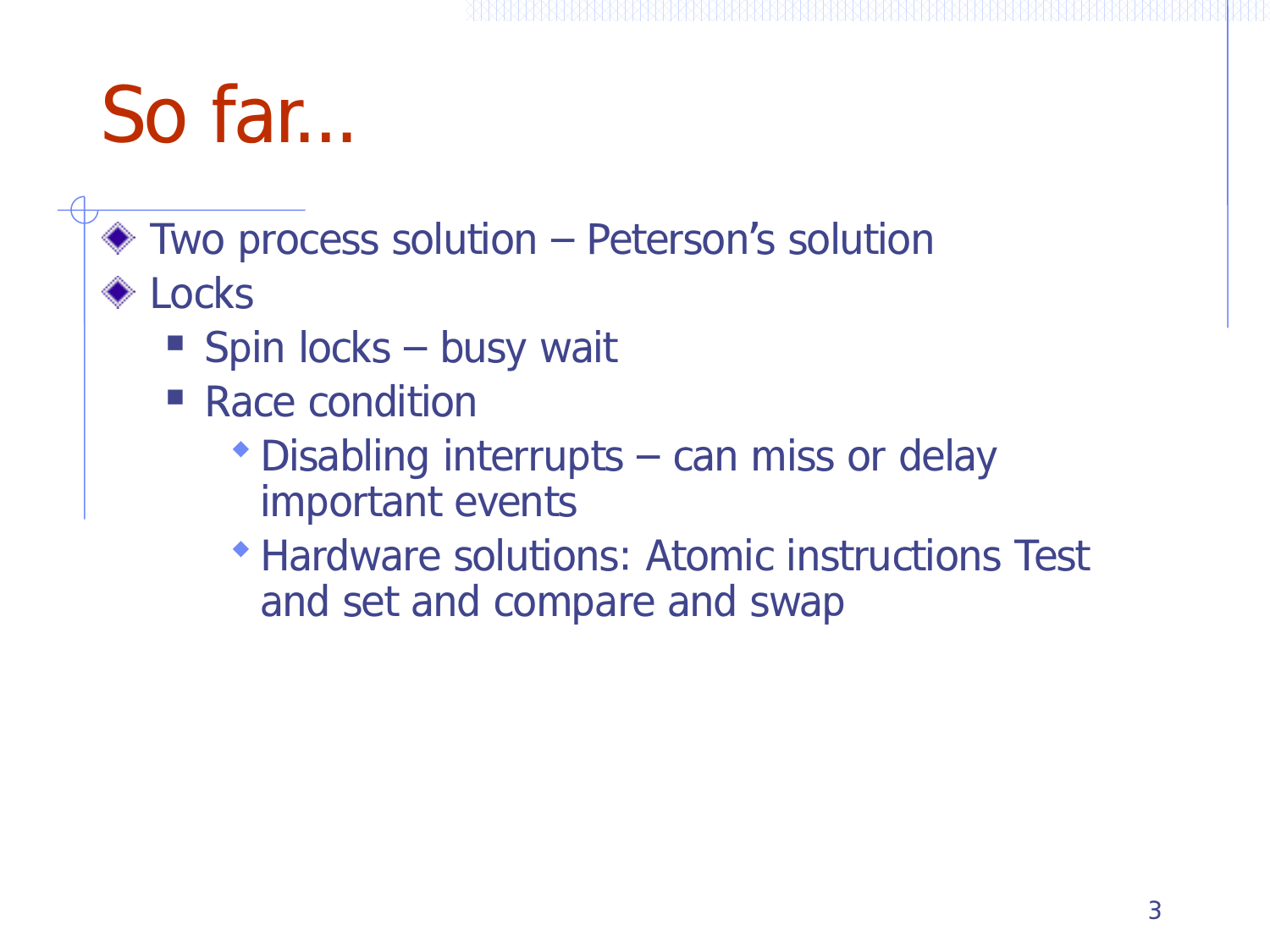

# So far…
Two process solution – Peterson’s solution
Locks
Spin locks – busy wait
Race condition
Disabling interrupts – can miss or delay important events
Hardware solutions: Atomic instructions Test and set and compare and swap

3